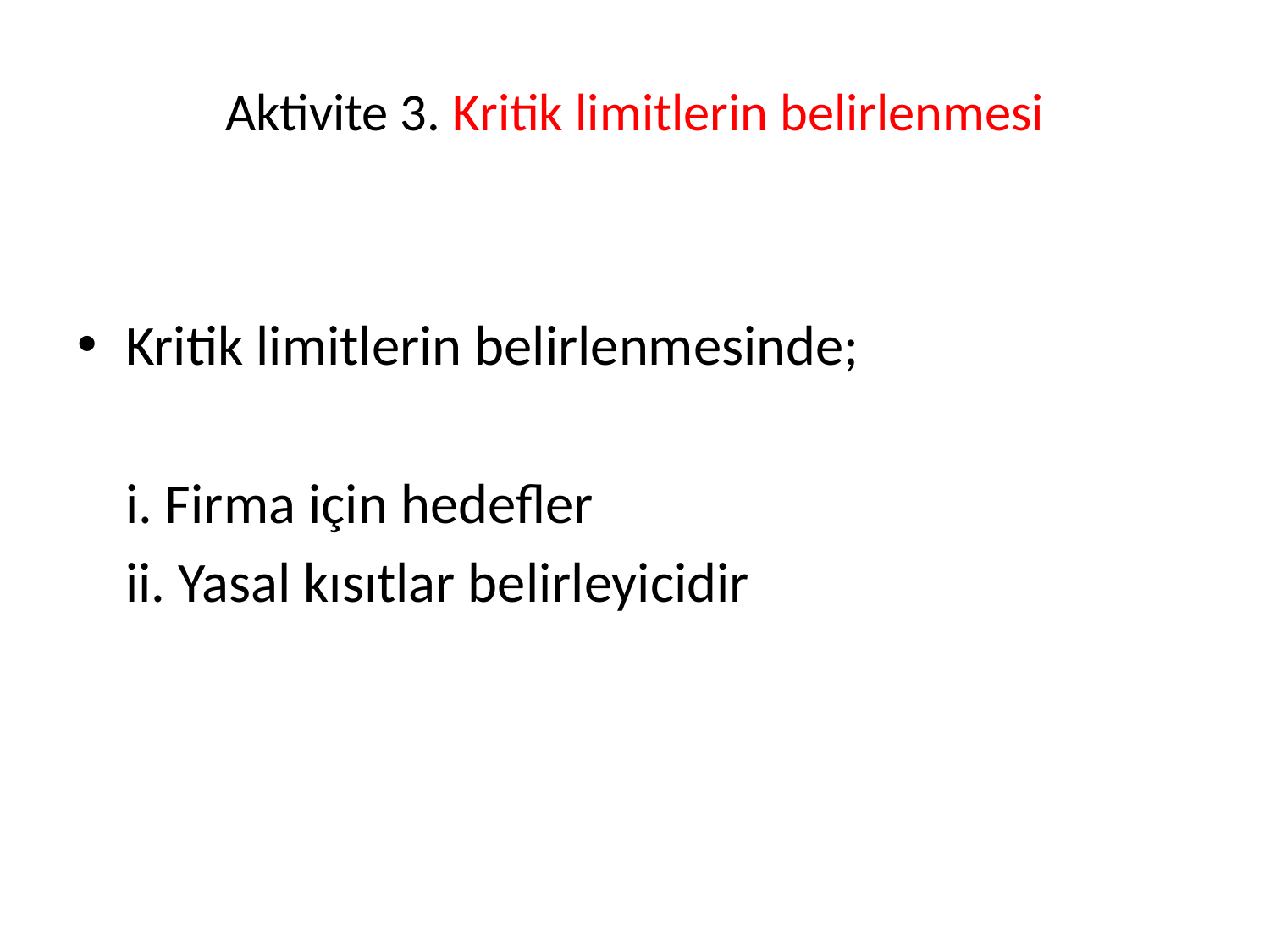

# Aktivite 3. Kritik limitlerin belirlenmesi
Kritik limitlerin belirlenmesinde;

	i. Firma için hedefler
	ii. Yasal kısıtlar belirleyicidir